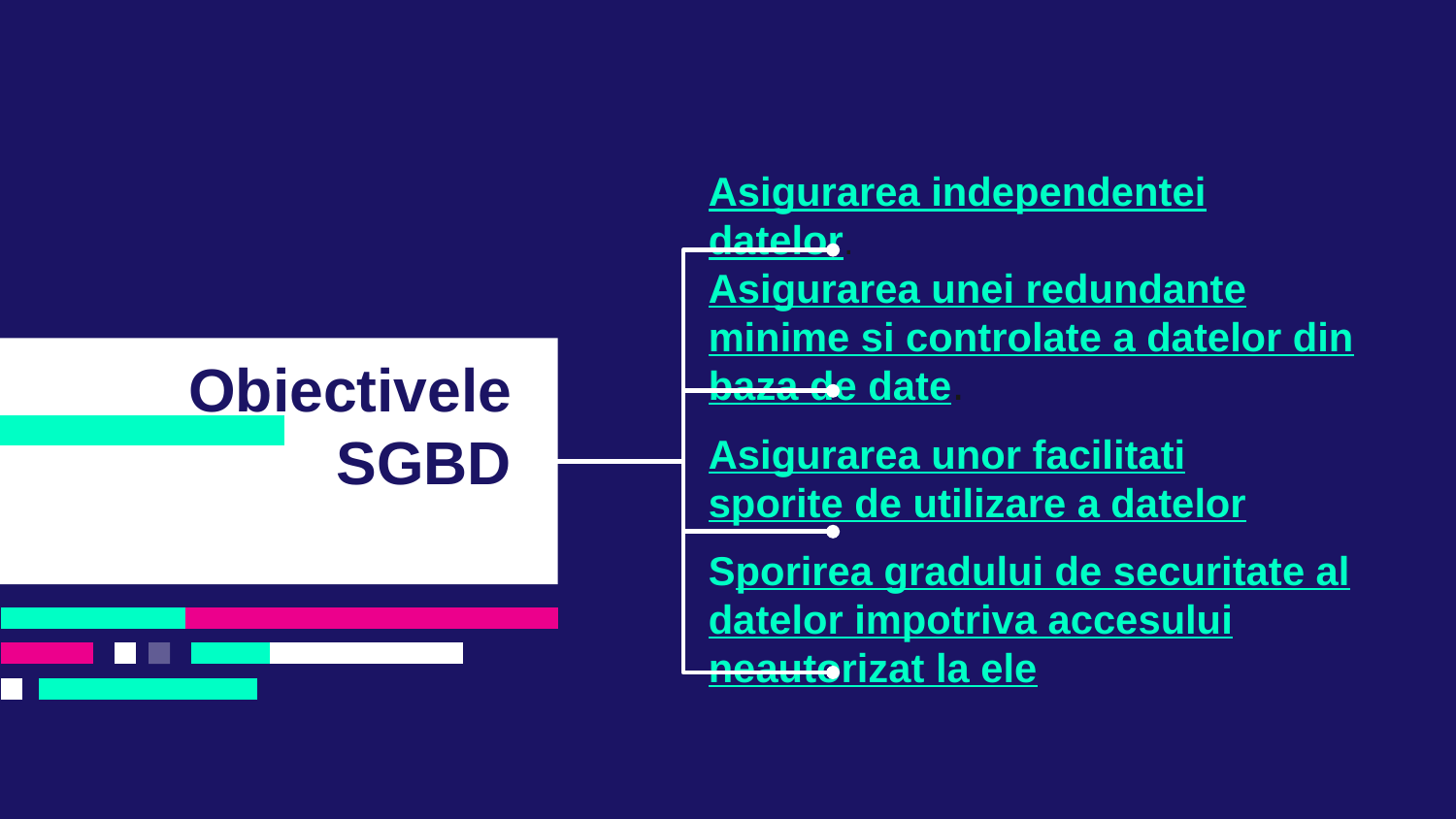

Asigurarea independentei datelor.
Asigurarea unei redundante minime si controlate a datelor din baza de date.

Obiectivele SGBD

Asigurarea unor facilitati sporite de utilizare a datelor
Sporirea gradului de securitate al datelor impotriva accesului neautorizat la ele